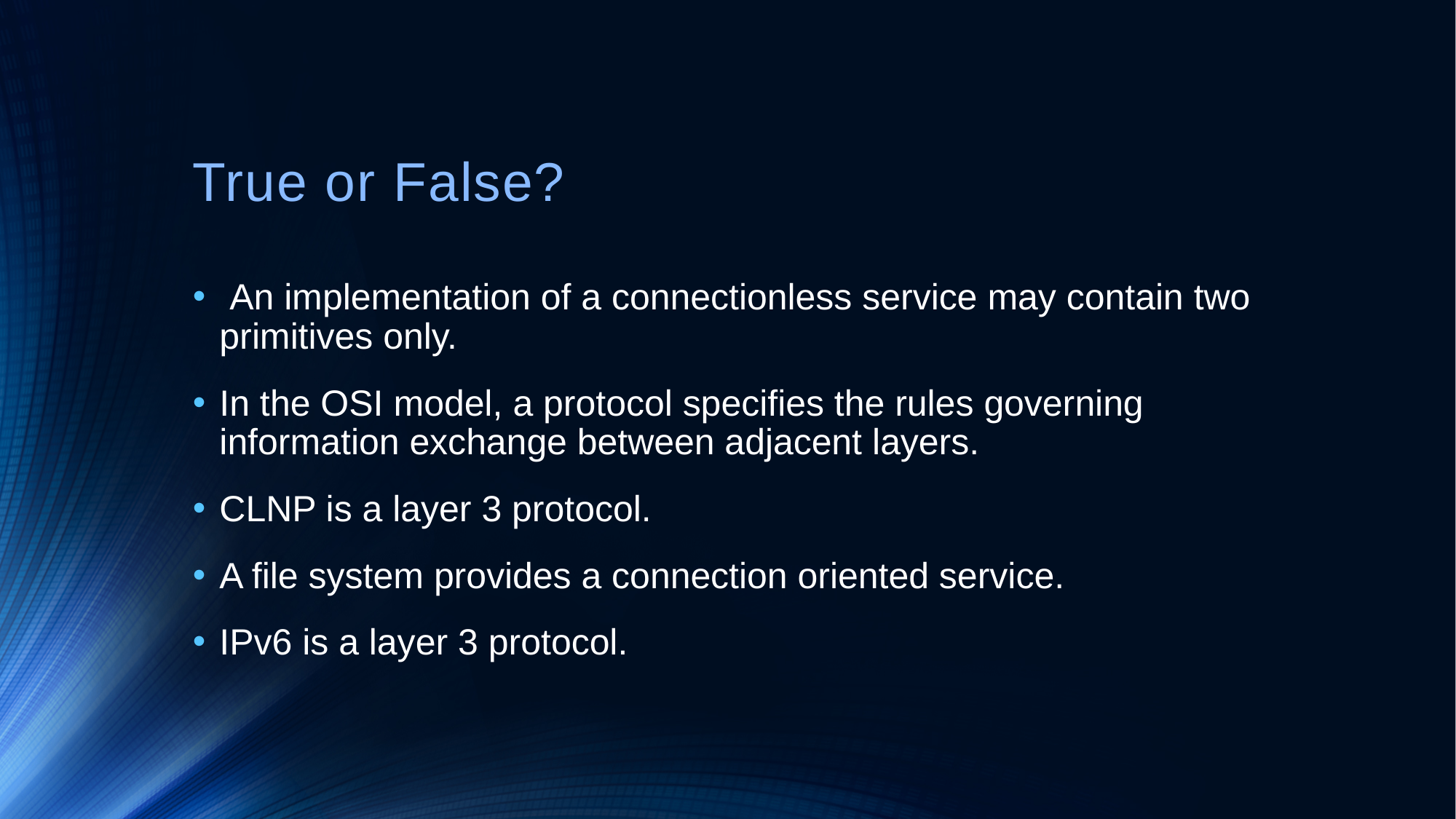

# True or False?
 An implementation of a connectionless service may contain two primitives only.
In the OSI model, a protocol specifies the rules governing information exchange between adjacent layers.
CLNP is a layer 3 protocol.
A file system provides a connection oriented service.
IPv6 is a layer 3 protocol.